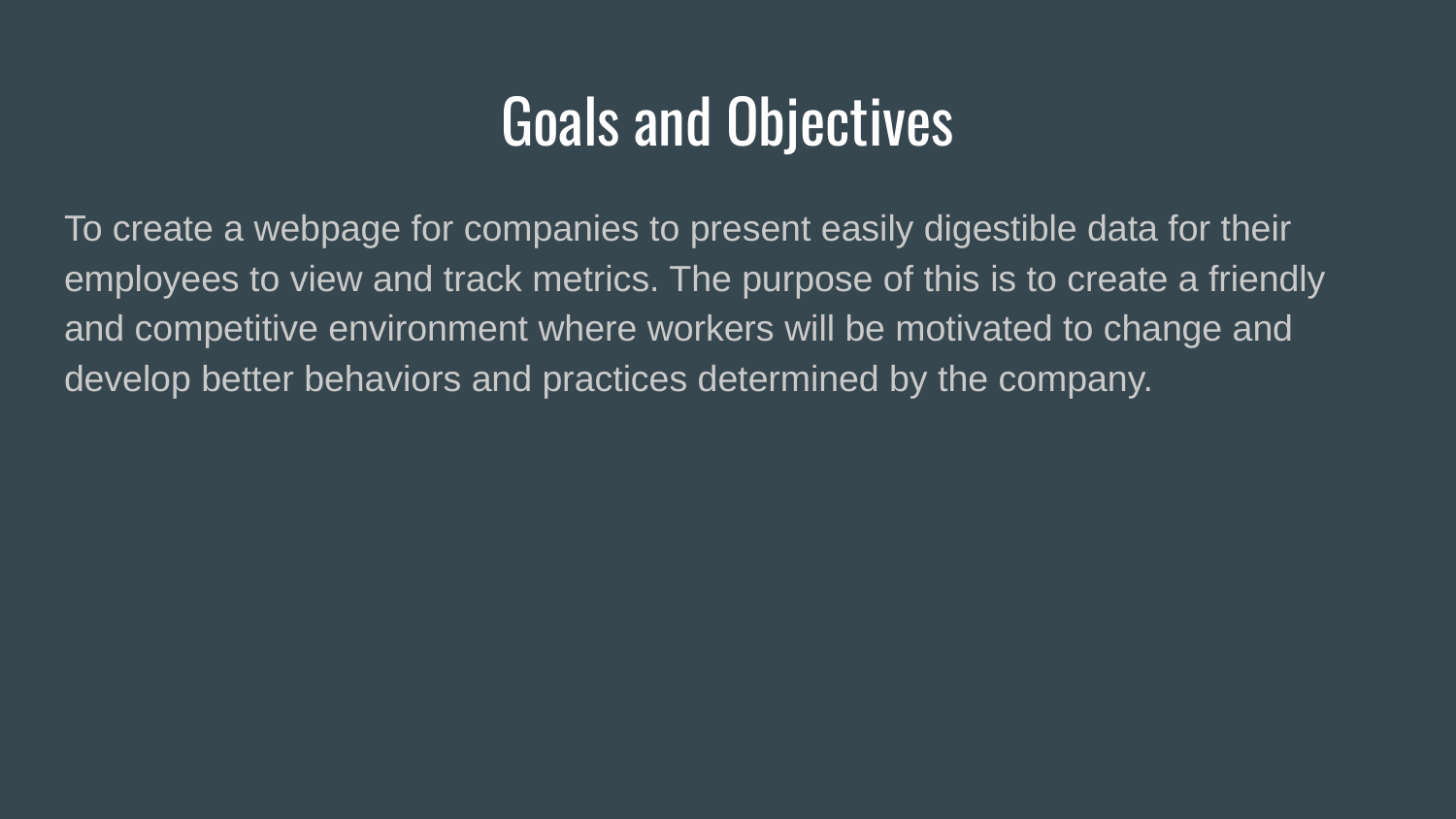

# Goals and Objectives
To create a webpage for companies to present easily digestible data for their employees to view and track metrics. The purpose of this is to create a friendly and competitive environment where workers will be motivated to change and develop better behaviors and practices determined by the company.